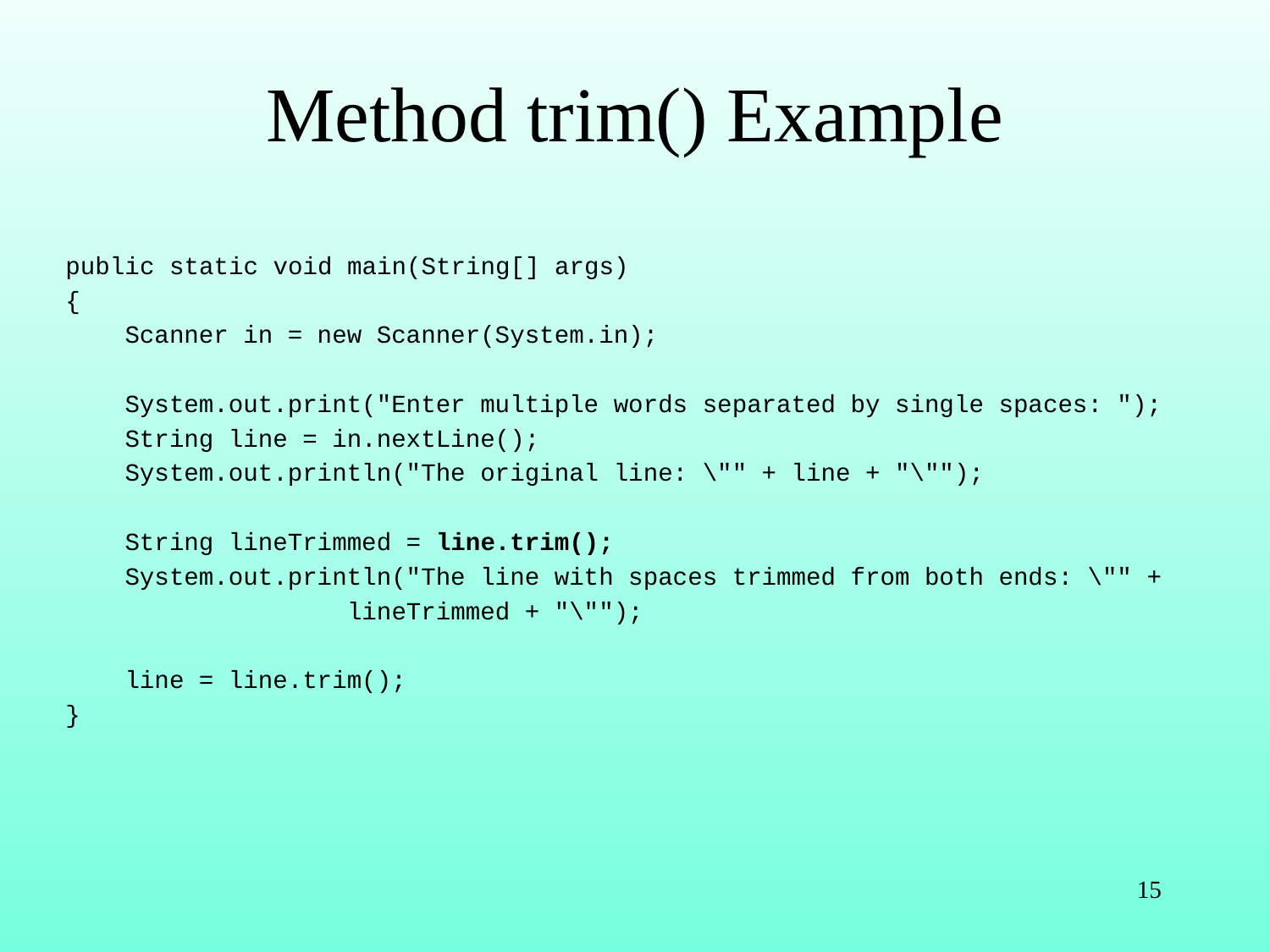

# Method trim() Example
public static void main(String[] args)
{
    Scanner in = new Scanner(System.in);

    System.out.print("Enter multiple words separated by single spaces: ");
    String line = in.nextLine();
    System.out.println("The original line: \"" + line + "\"");

    String lineTrimmed = line.trim();
    System.out.println("The line with spaces trimmed from both ends: \"" +
                   lineTrimmed + "\"");

    line = line.trim();
}
15